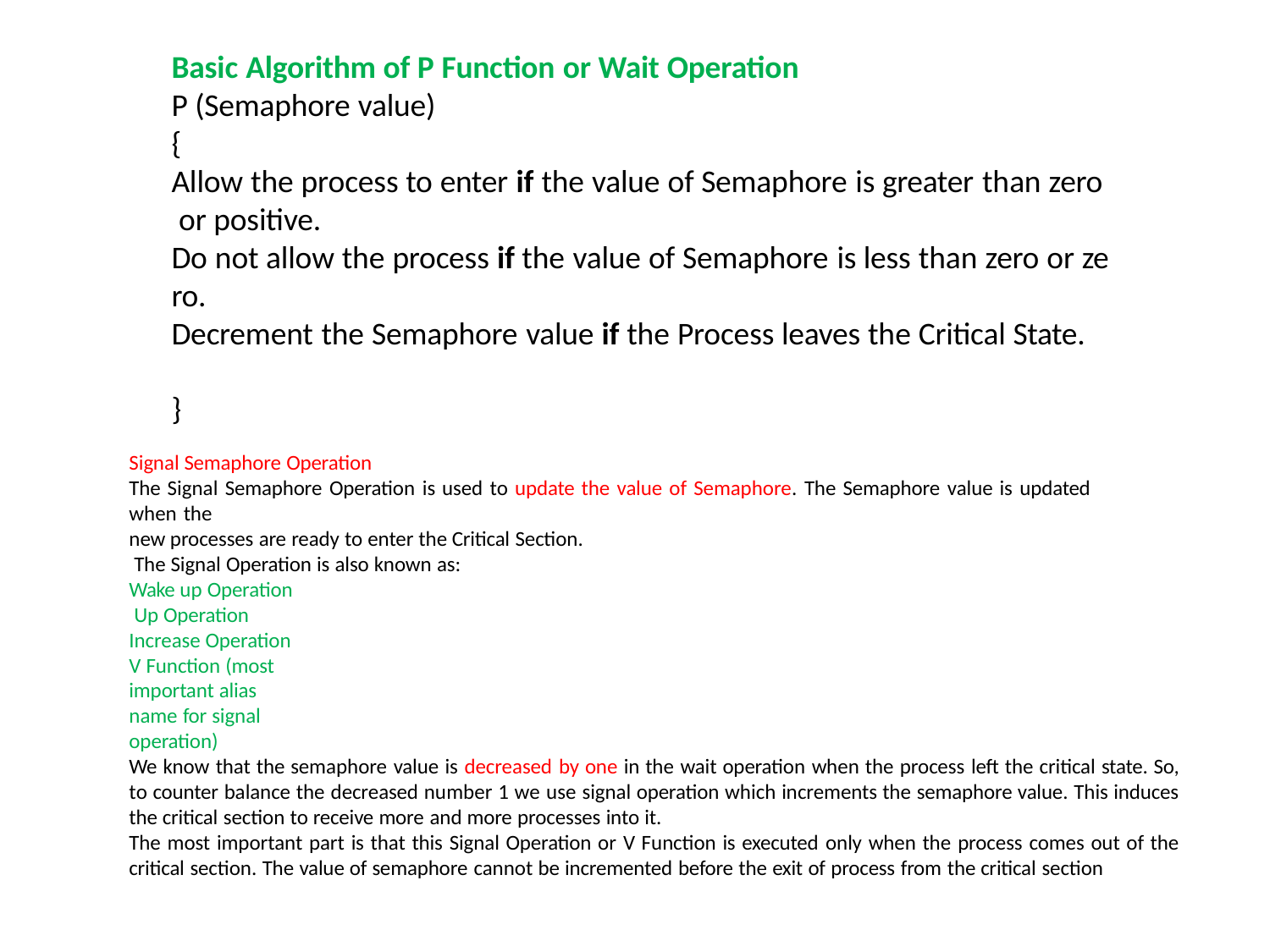

# Basic Algorithm of P Function or Wait Operation
P (Semaphore value)
{
Allow the process to enter if the value of Semaphore is greater than zero  or positive.
Do not allow the process if the value of Semaphore is less than zero or ze
ro.
Decrement the Semaphore value if the Process leaves the Critical State.

}
Signal Semaphore Operation
The Signal Semaphore Operation is used to update the value of Semaphore. The Semaphore value is updated when the
new processes are ready to enter the Critical Section.  The Signal Operation is also known as:
Wake up Operation  Up Operation  Increase Operation
V Function (most important alias name for signal operation)
We know that the semaphore value is decreased by one in the wait operation when the process left the critical state. So,  to counter balance the decreased number 1 we use signal operation which increments the semaphore value. This induces  the critical section to receive more and more processes into it.
The most important part is that this Signal Operation or V Function is executed only when the process comes out of the
critical section. The value of semaphore cannot be incremented before the exit of process from the critical section